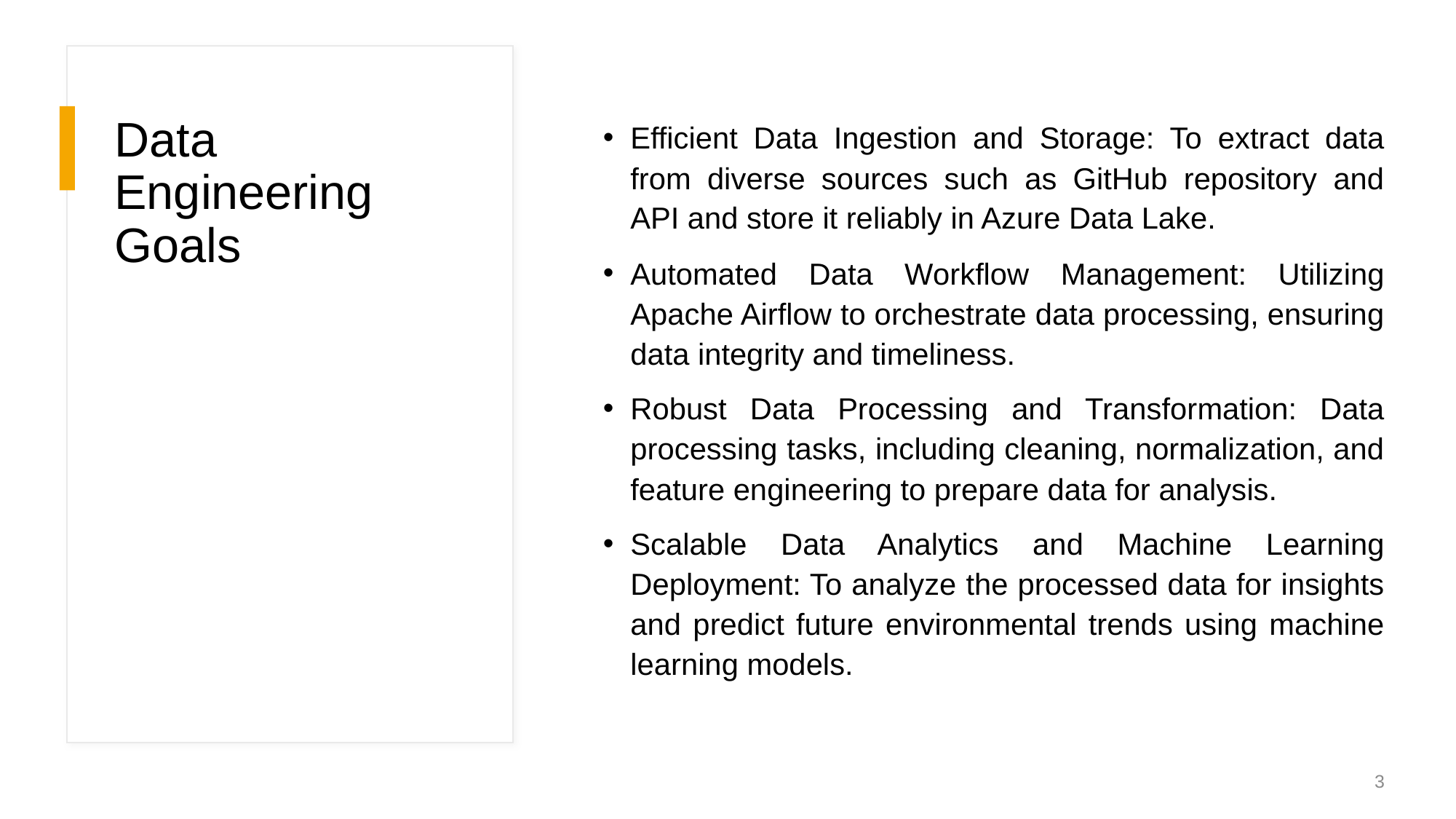

# Data Engineering Goals
Efficient Data Ingestion and Storage: To extract data from diverse sources such as GitHub repository and API and store it reliably in Azure Data Lake.
Automated Data Workflow Management: Utilizing Apache Airflow to orchestrate data processing, ensuring data integrity and timeliness.
Robust Data Processing and Transformation: Data processing tasks, including cleaning, normalization, and feature engineering to prepare data for analysis.
Scalable Data Analytics and Machine Learning Deployment: To analyze the processed data for insights and predict future environmental trends using machine learning models.
3